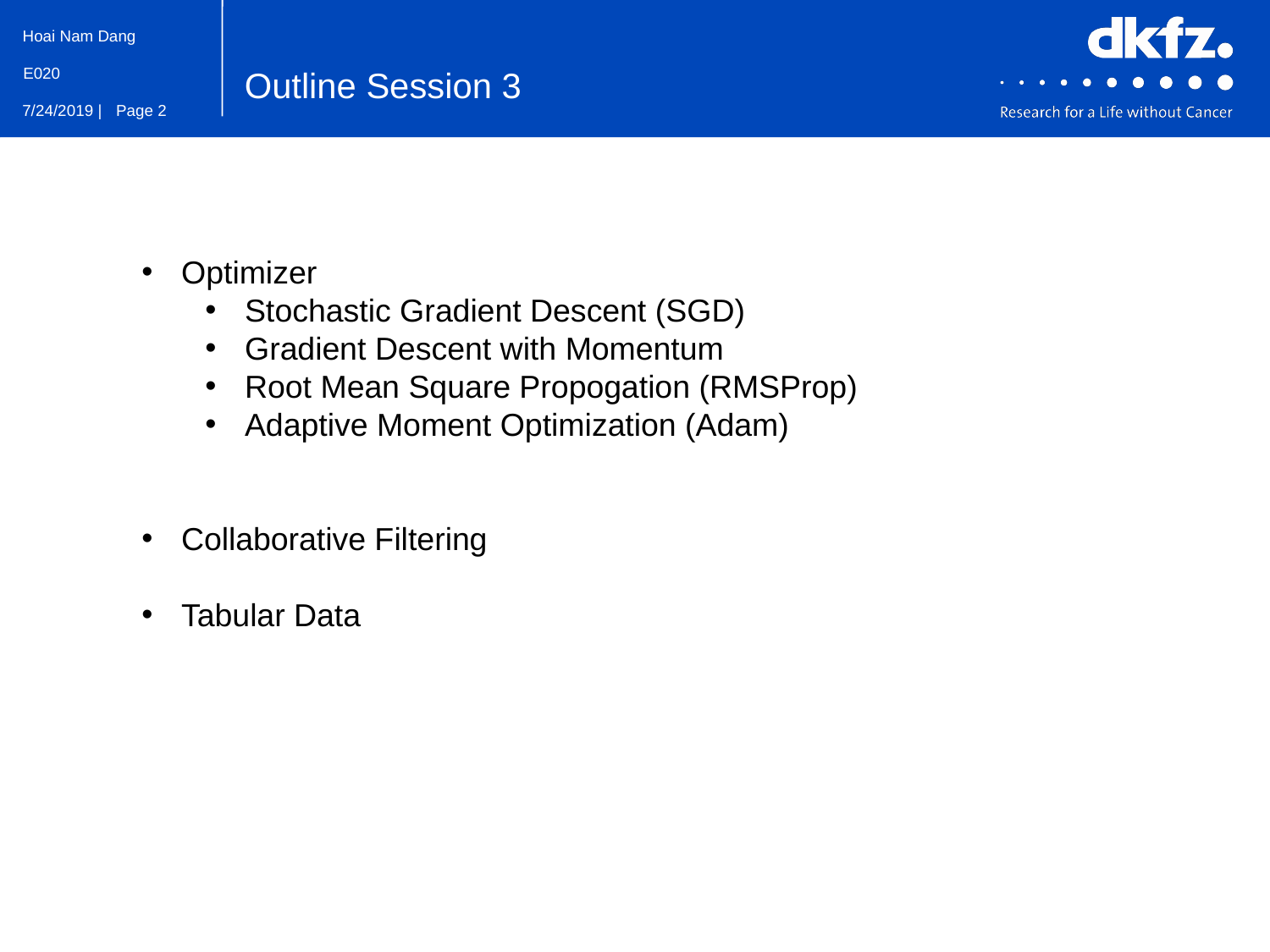

Outline Session 3

Optimizer
Stochastic Gradient Descent (SGD)
Gradient Descent with Momentum
Root Mean Square Propogation (RMSProp)
Adaptive Moment Optimization (Adam)

Collaborative Filtering

Tabular Data